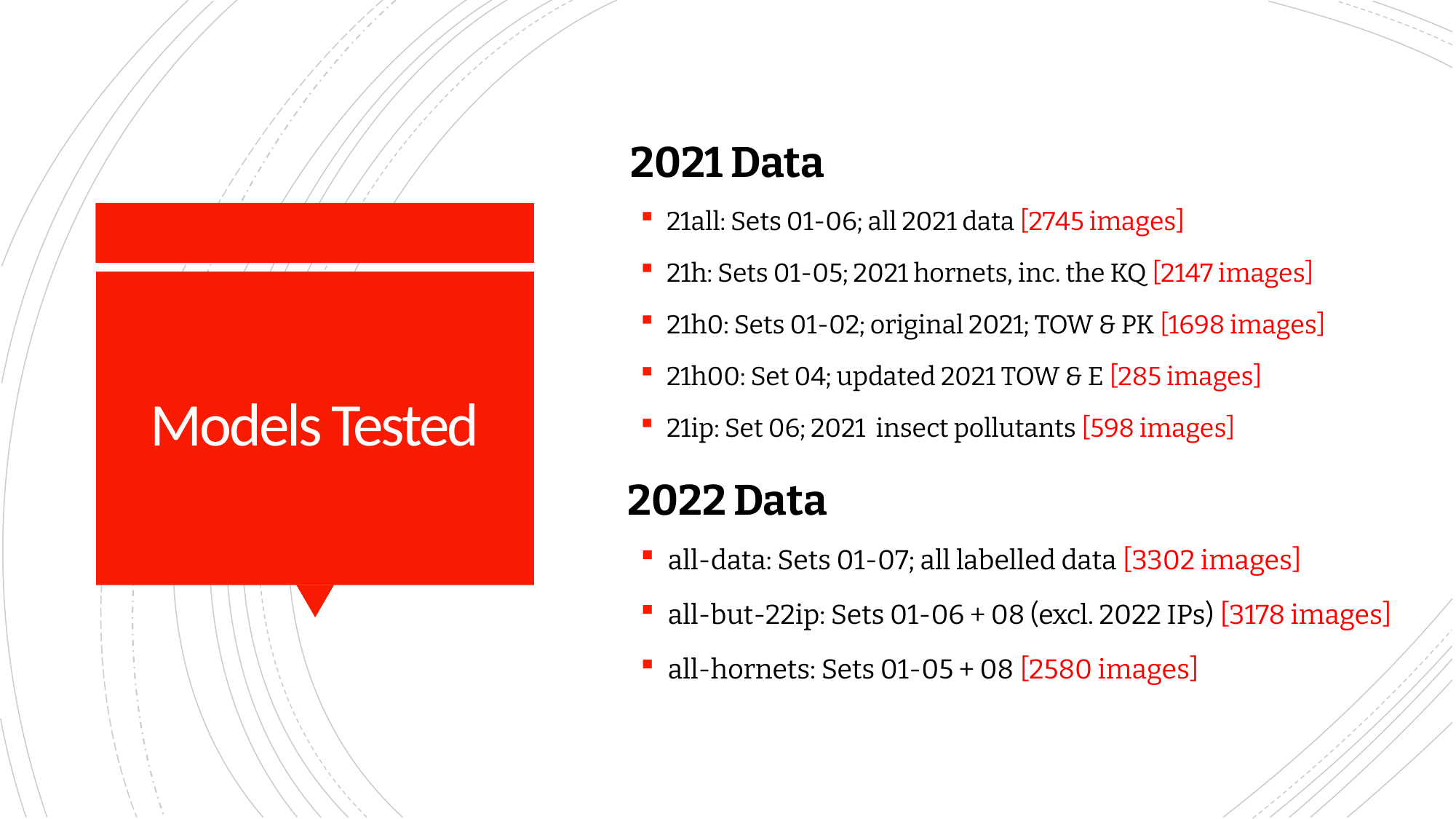

2021 Data
21all: Sets 01-06; all 2021 data [2745 images]
21h: Sets 01-05; 2021 hornets, inc. the KQ [2147 images]
21h0: Sets 01-02; original 2021; TOW & PK [1698 images]
21h00: Set 04; updated 2021 TOW & E [285 images]
21ip: Set 06; 2021  insect pollutants [598 images]
# Models Tested
2022 Data
all-data: Sets 01-07; all labelled data [3302 images]
all-but-22ip: Sets 01-06 + 08 (excl. 2022 IPs) [3178 images]
all-hornets: Sets 01-05 + 08 [2580 images]